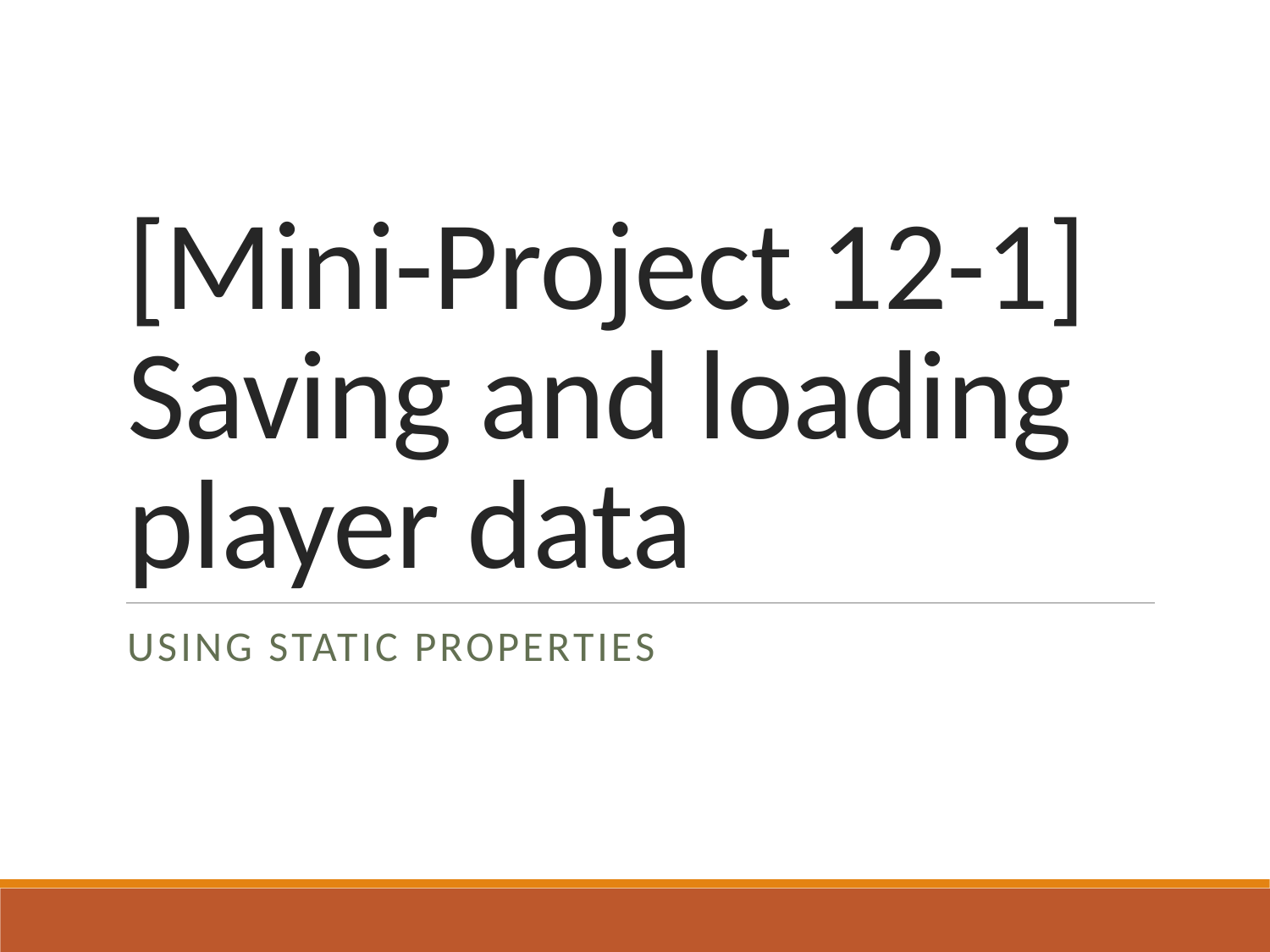

# [Mini-Project 12-1] Saving and loading player data
using static properties